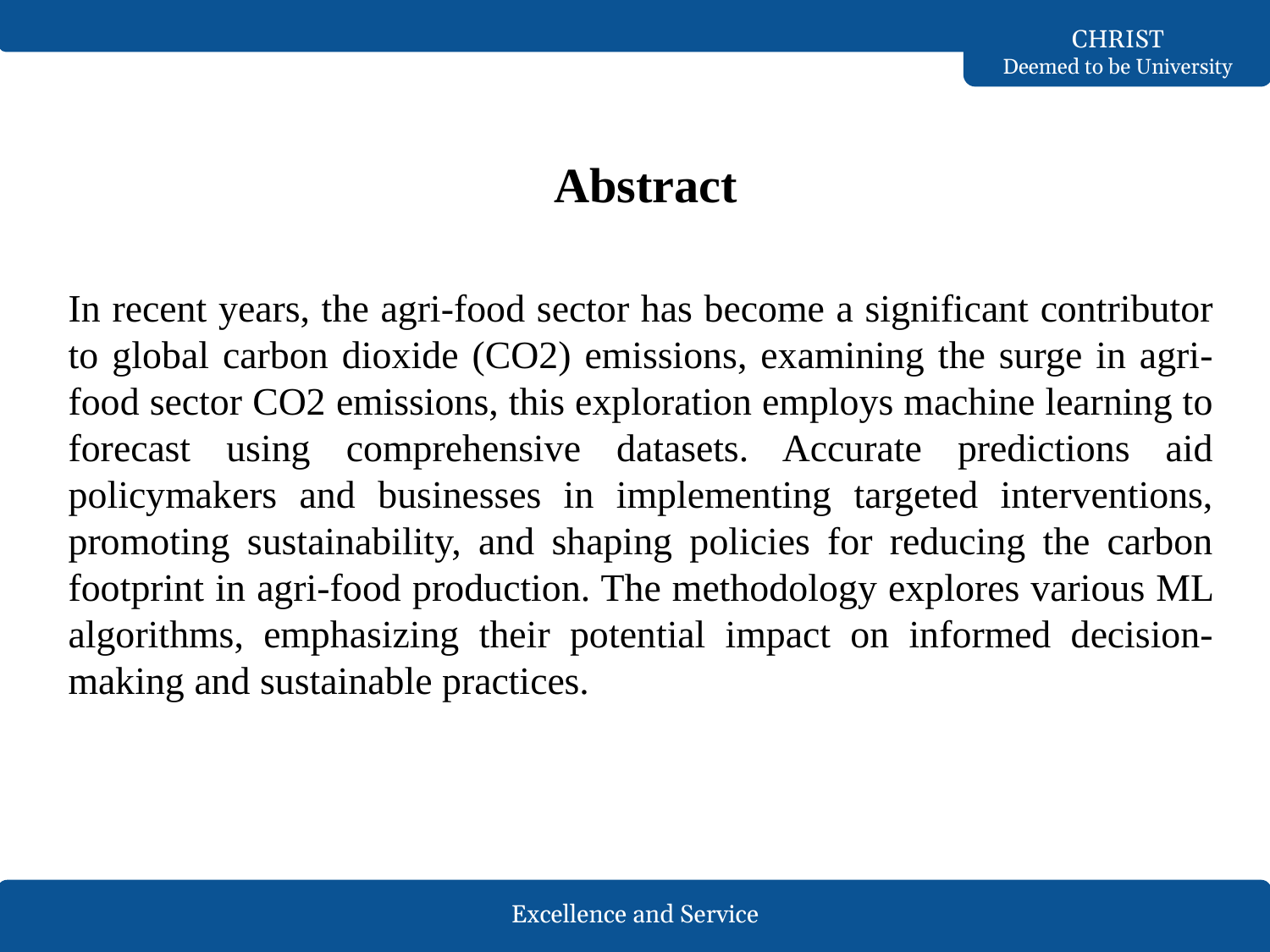

# Abstract
In recent years, the agri-food sector has become a significant contributor to global carbon dioxide (CO2) emissions, examining the surge in agri-food sector CO2 emissions, this exploration employs machine learning to forecast using comprehensive datasets. Accurate predictions aid policymakers and businesses in implementing targeted interventions, promoting sustainability, and shaping policies for reducing the carbon footprint in agri-food production. The methodology explores various ML algorithms, emphasizing their potential impact on informed decision-making and sustainable practices.